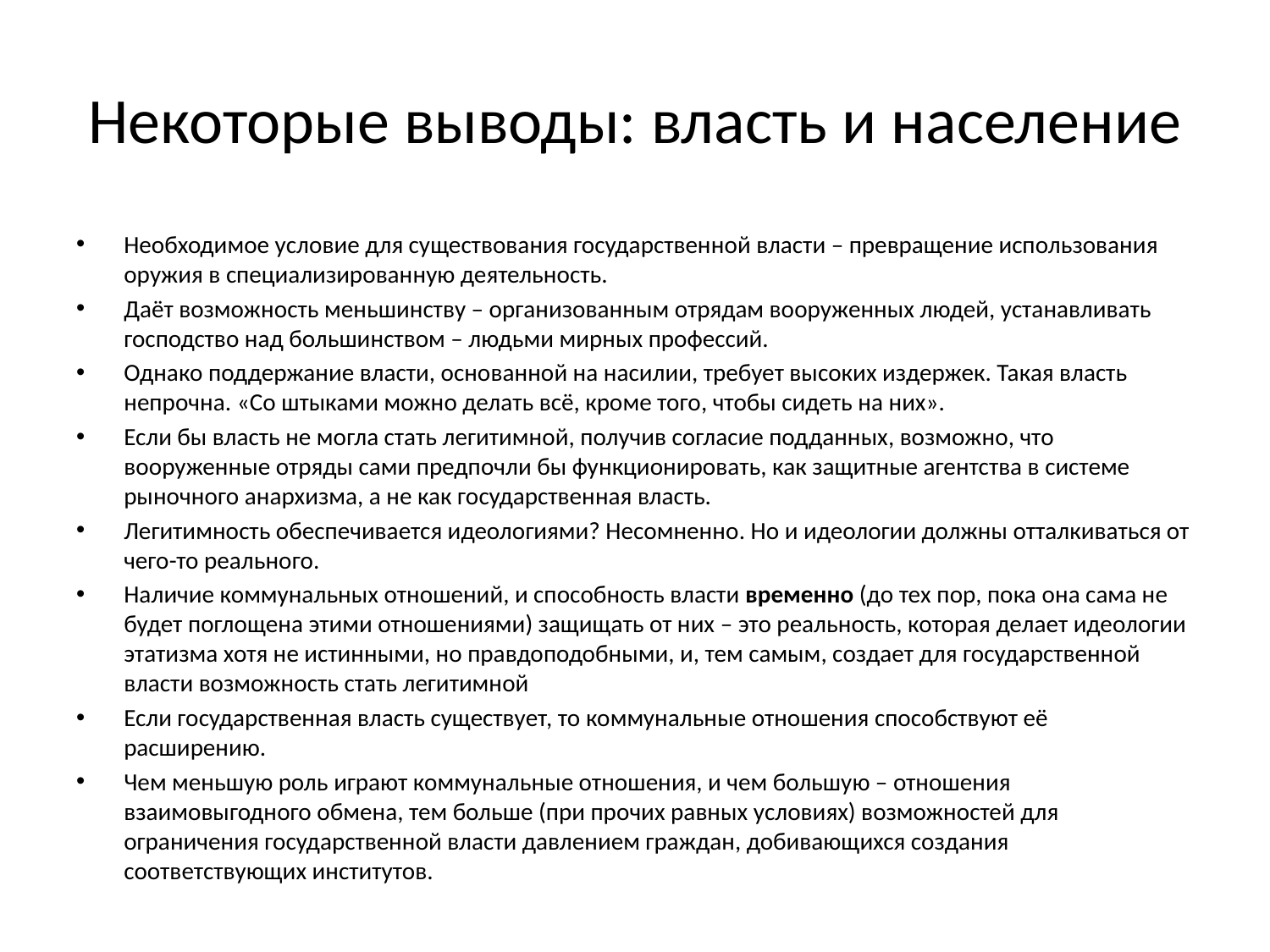

# Некоторые выводы: власть и население
Необходимое условие для существования государственной власти – превращение использования оружия в специализированную деятельность.
Даёт возможность меньшинству – организованным отрядам вооруженных людей, устанавливать господство над большинством – людьми мирных профессий.
Однако поддержание власти, основанной на насилии, требует высоких издержек. Такая власть непрочна. «Со штыками можно делать всё, кроме того, чтобы сидеть на них».
Если бы власть не могла стать легитимной, получив согласие подданных, возможно, что вооруженные отряды сами предпочли бы функционировать, как защитные агентства в системе рыночного анархизма, а не как государственная власть.
Легитимность обеспечивается идеологиями? Несомненно. Но и идеологии должны отталкиваться от чего-то реального.
Наличие коммунальных отношений, и способность власти временно (до тех пор, пока она сама не будет поглощена этими отношениями) защищать от них – это реальность, которая делает идеологии этатизма хотя не истинными, но правдоподобными, и, тем самым, создает для государственной власти возможность стать легитимной
Если государственная власть существует, то коммунальные отношения способствуют её расширению.
Чем меньшую роль играют коммунальные отношения, и чем большую – отношения взаимовыгодного обмена, тем больше (при прочих равных условиях) возможностей для ограничения государственной власти давлением граждан, добивающихся создания соответствующих институтов.